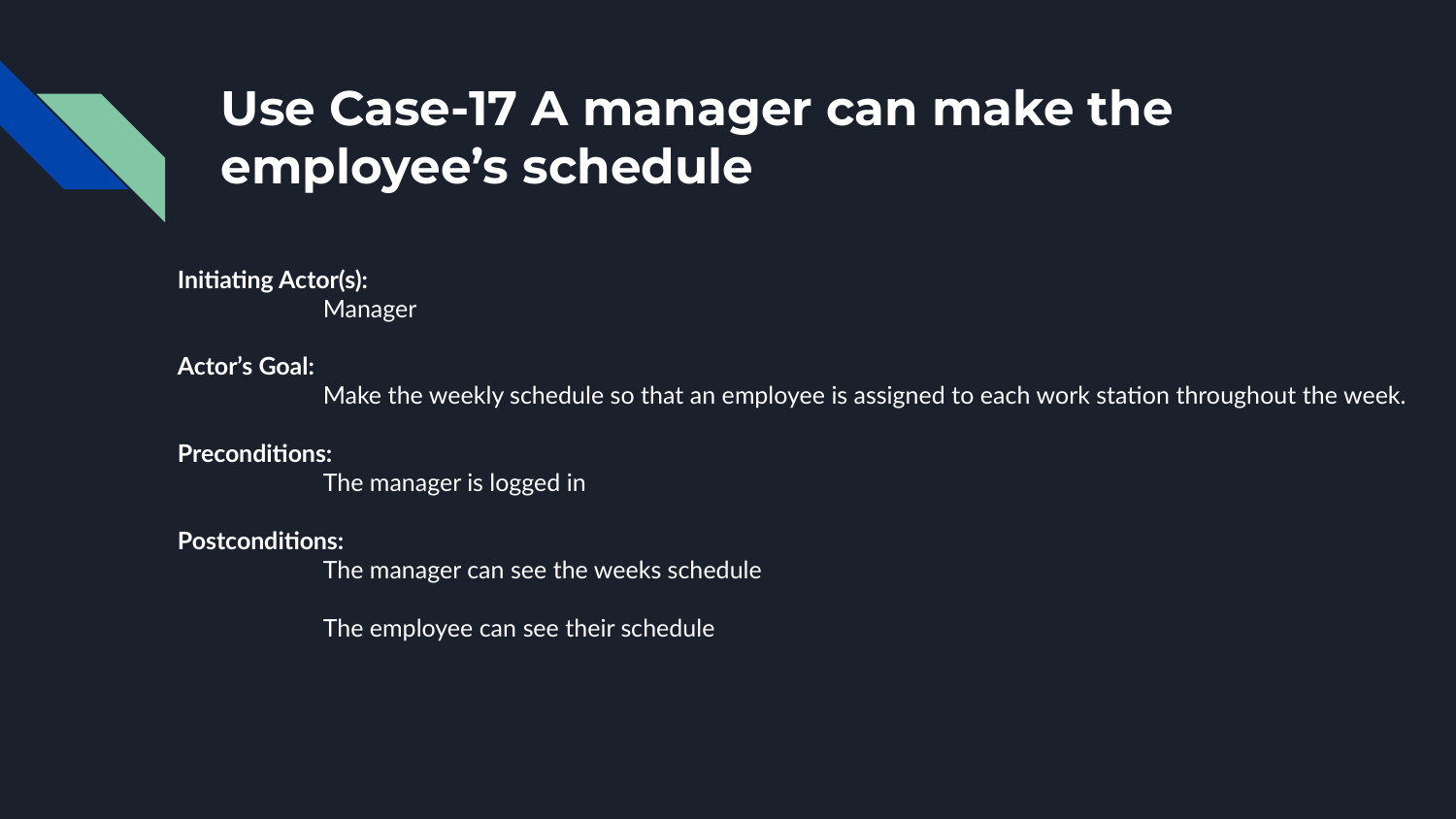

# Use Case-17 A manager can make the employee’s schedule
Initiating Actor(s):
	Manager

Actor’s Goal:
	Make the weekly schedule so that an employee is assigned to each work station throughout the week.

Preconditions:
	The manager is logged in

Postconditions:
	The manager can see the weeks schedule

	The employee can see their schedule